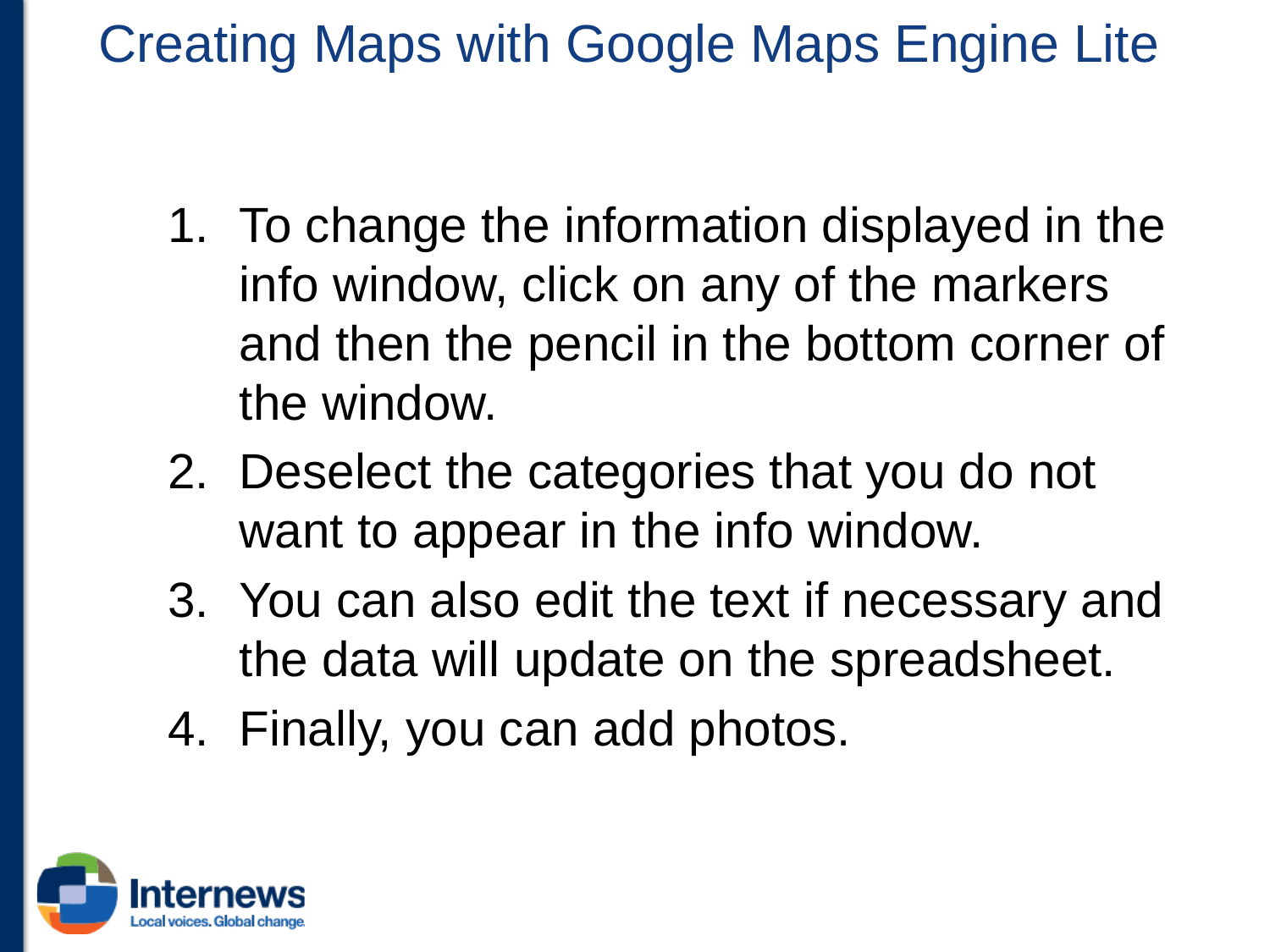

# Creating Maps with Google Maps Engine Lite

To change the information displayed in the info window, click on any of the markers and then the pencil in the bottom corner of the window.
Deselect the categories that you do not want to appear in the info window.
You can also edit the text if necessary and the data will update on the spreadsheet.
Finally, you can add photos.